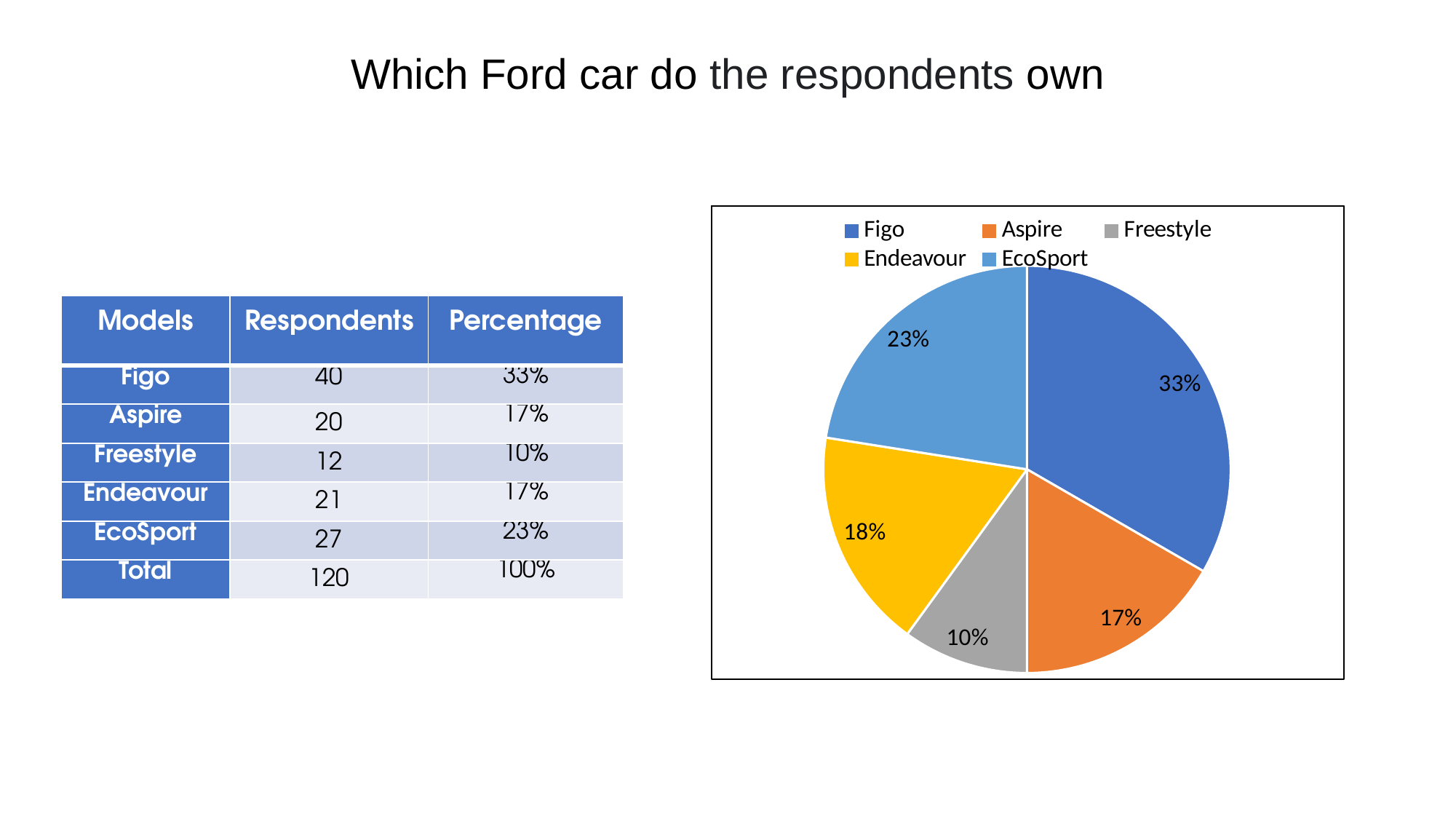

Which Ford car do the respondents own

### Chart

| Category |  |
|---|---|
| Figo | 40.0 |
| Aspire | 20.0 |
| Freestyle | 12.0 |
| Endeavour | 21.0 |
| EcoSport | 27.0 |

### Chart

| Category |  |
|---|---|
| Figo | 0.4 |
| Aspire | 0.06 |
| Freestyle | 0.12 |
| Endeavour | 0.2 |
| EcoSport | 0.22 |
| Models | Respondents | Percentage |
| --- | --- | --- |
| Figo | 40 | 33% |
| Aspire | 20 | 17% |
| Freestyle | 12 | 10% |
| Endeavour | 21 | 17% |
| EcoSport | 27 | 23% |
| Total | 120 | 100% |